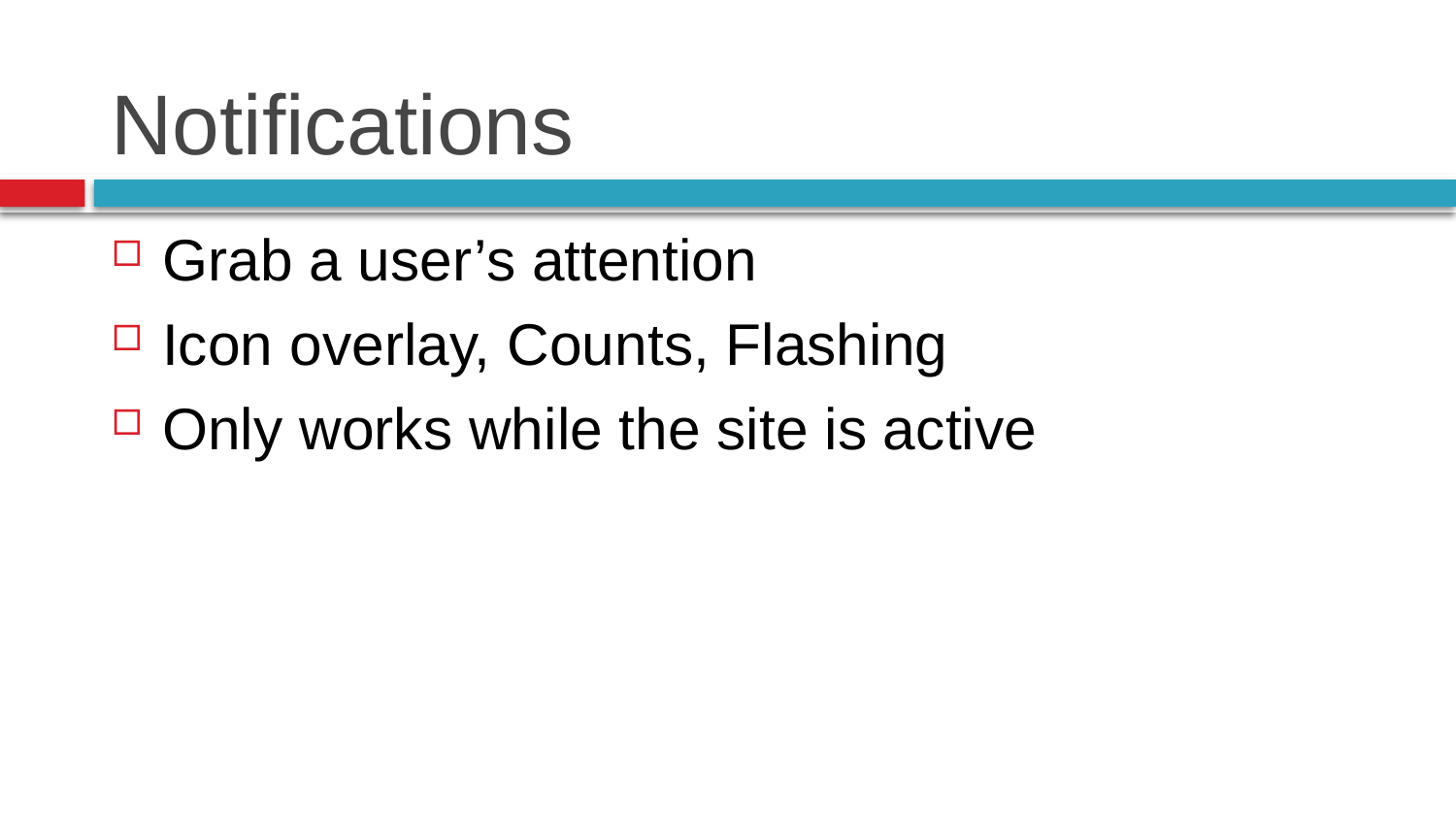

# Notifications
Grab a user’s attention
Icon overlay, Counts, Flashing
Only works while the site is active